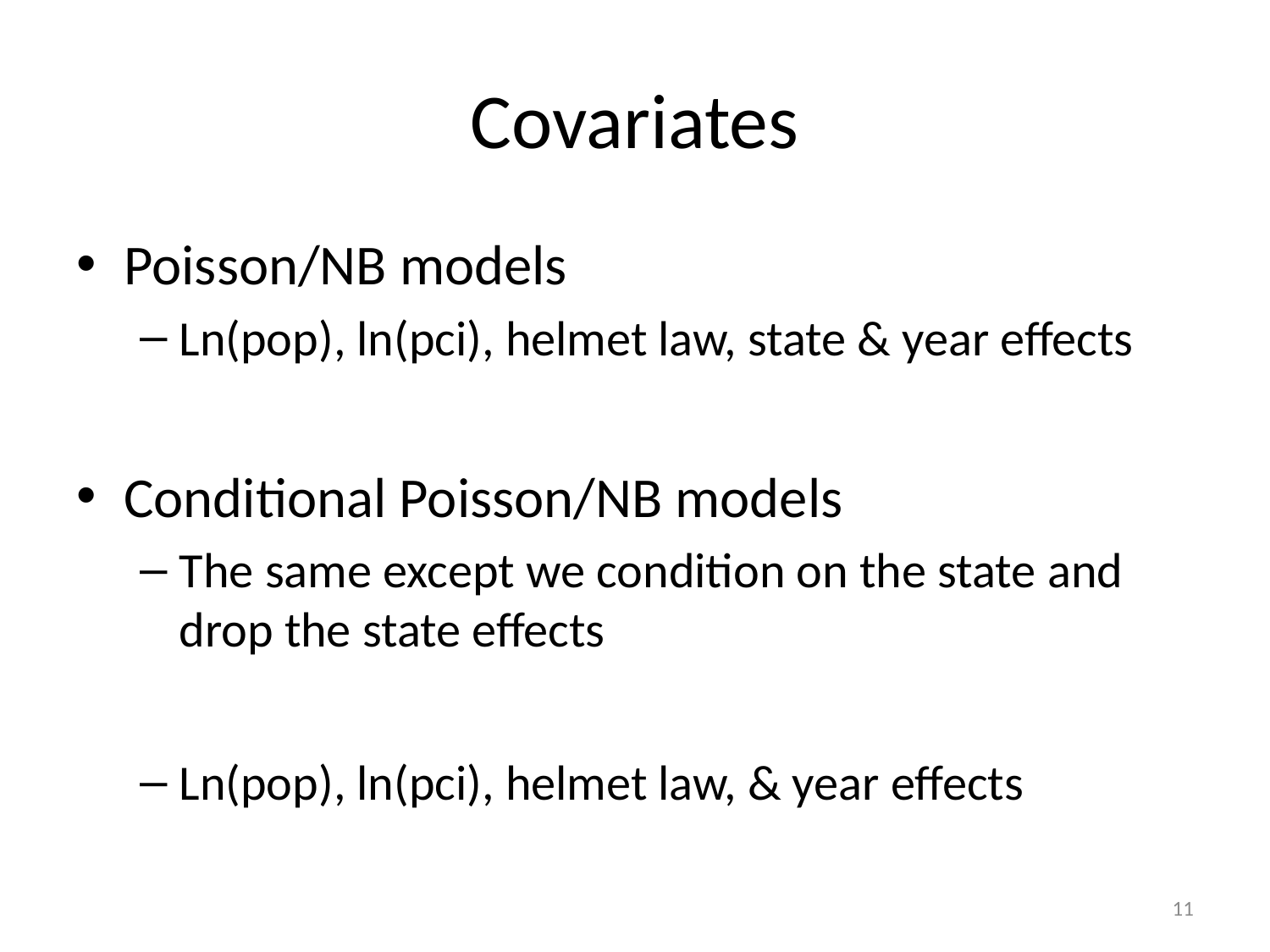

# Covariates
Poisson/NB models
Ln(pop), ln(pci), helmet law, state & year effects

Conditional Poisson/NB models
The same except we condition on the state and drop the state effects

Ln(pop), ln(pci), helmet law, & year effects

11